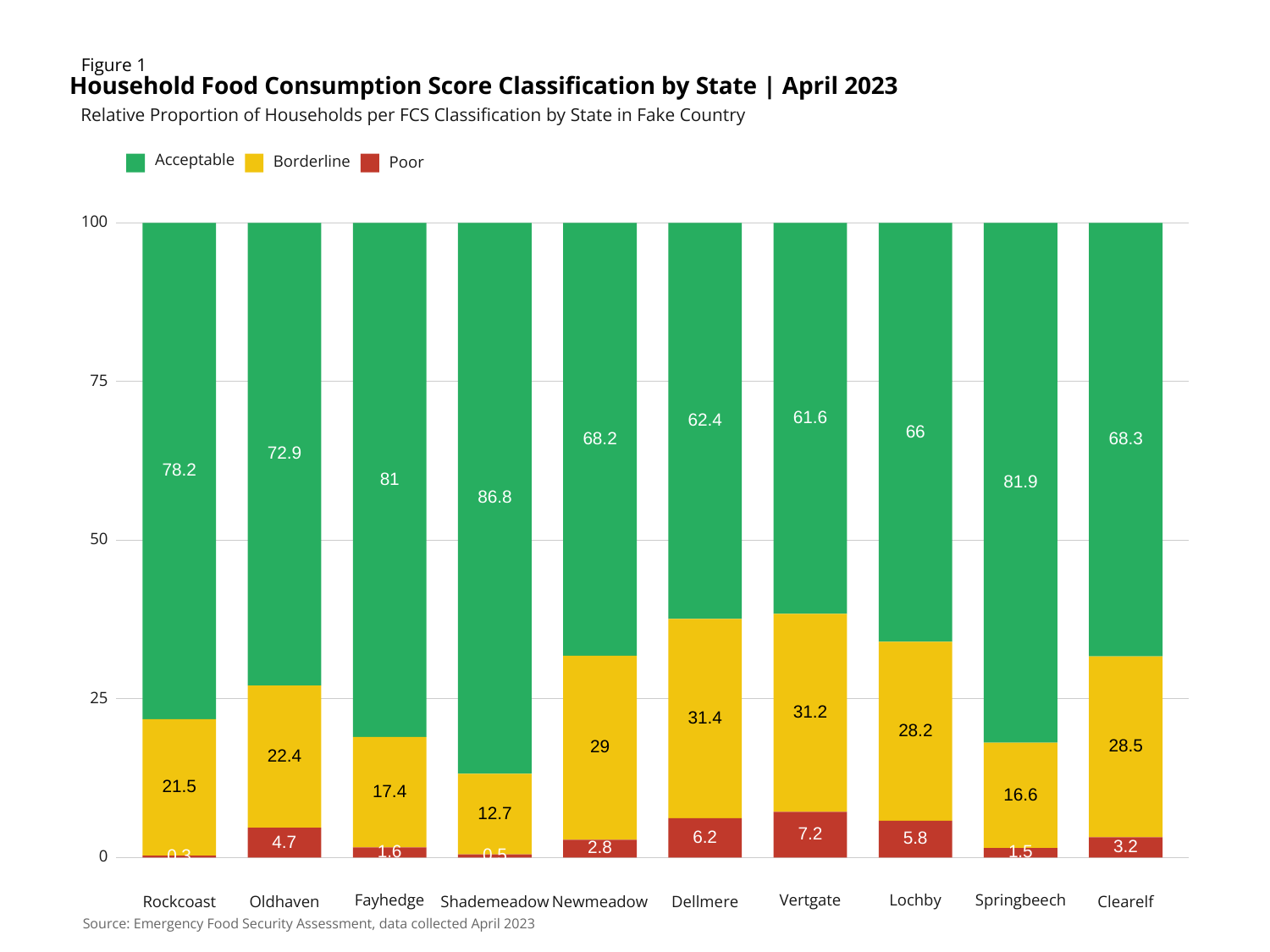

Figure 1

Household Food Consumption Score Classification by State | April 2023
Relative Proportion of Households per FCS Classification by State in Fake Country
Acceptable

Borderline
Poor
100

75

61.6
62.4
66
68.2
68.3
72.9
78.2
81
81.9
86.8
50

25

31.2
31.4

28.2

28.5
29

22.4

21.5
17.4
16.6
12.7

7.2
6.2
5.8
4.7

3.2
2.8
1.6
1.5

0.5
0.3
0

Fayhedge
Lochby
Springbeech
Vertgate
Clearelf
Rockcoast
Oldhaven
Shademeadow
Newmeadow
Dellmere
Source: Emergency Food Security Assessment, data collected April 2023